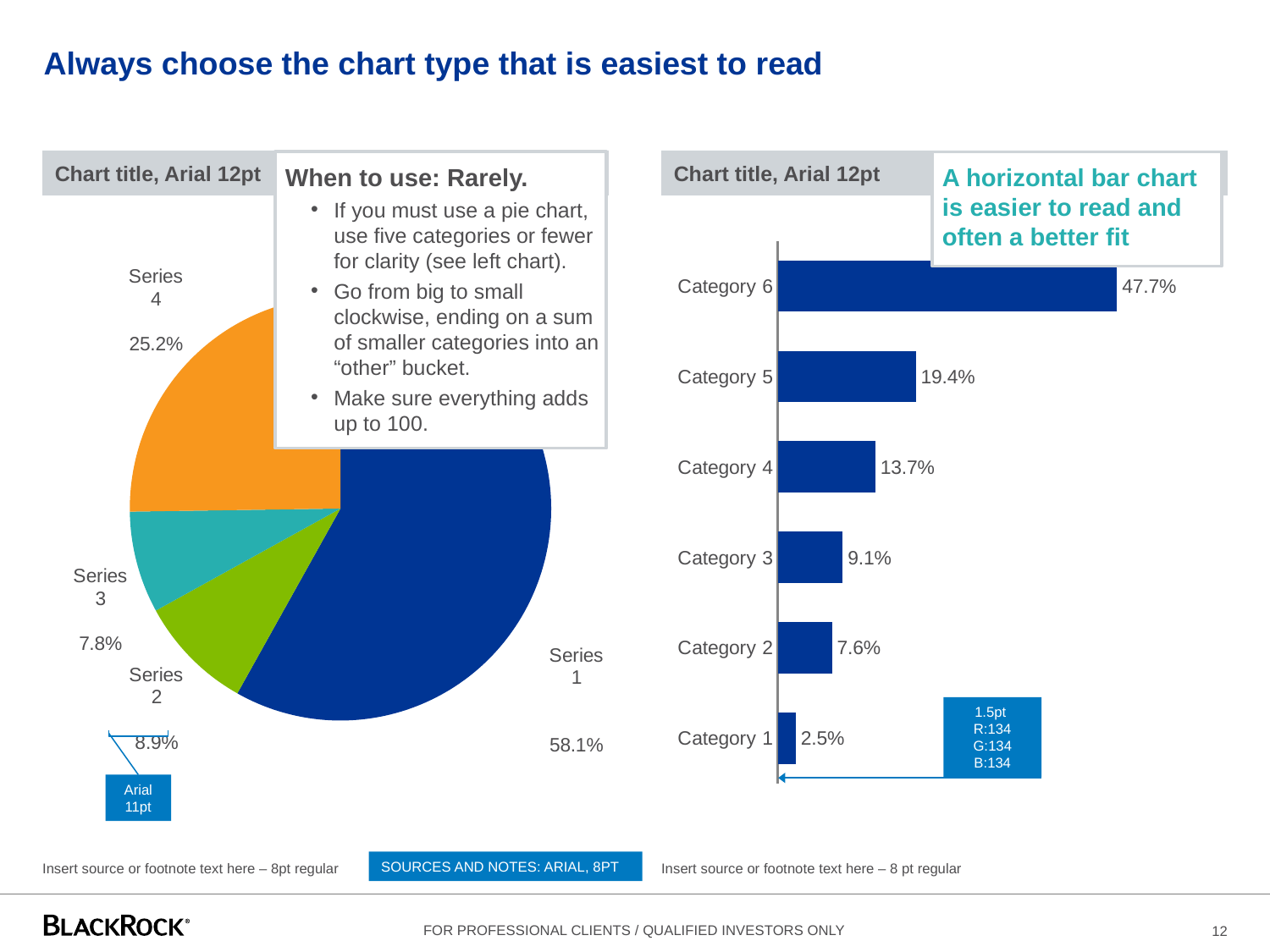

# Always choose the chart type that is easiest to read
Chart title, Arial 12pt
Chart title, Arial 12pt
When to use: Rarely.
If you must use a pie chart, use five categories or fewer  for clarity (see left chart).
Go from big to small clockwise, ending on a sum of smaller categories into an “other” bucket.
Make sure everything adds up to 100.
A horizontal bar chart is easier to read and often a better fit
Arial, 12pt, bold
Arial, 14pt, bold

### Chart

| Category |  |
|---|---|
| Series 1 | 0.581440792581363 |
| Series 2 | 0.0886142394684197 |
| Series 3 | 0.0776270863352696 |
| Series 4 | 0.252317881614948 |

### Chart

| Category |  |
|---|---|
| Category 1 | 0.025 |
| Category 2 | 0.076 |
| Category 3 | 0.091 |
| Category 4 | 0.137 |
| Category 5 | 0.194 |
| Category 6 | 0.477 |
1.5pt
R:134 G:134 B:134

Arial
11pt
SOURCES AND NOTES: ARIAL, 8PT
Insert source or footnote text here – 8pt regular
Insert source or footnote text here – 8 pt regular
12
For professional clients / qualified investors only